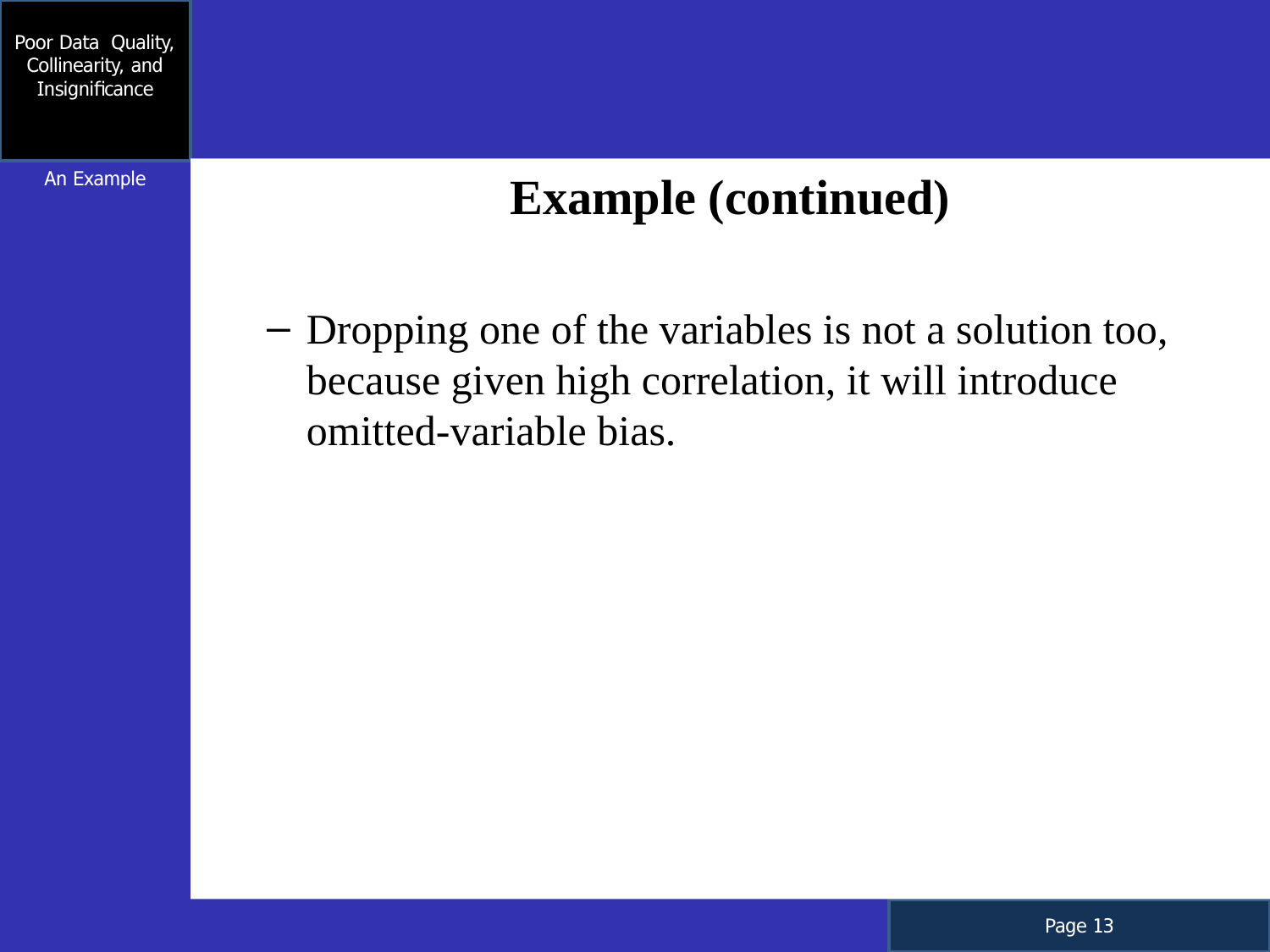

Poor Data  Quality, Collinearity, and Insignificance
Example (continued)

Dropping one of the variables is not a solution too, because given high correlation, it will introduce omitted-variable bias.

An Example